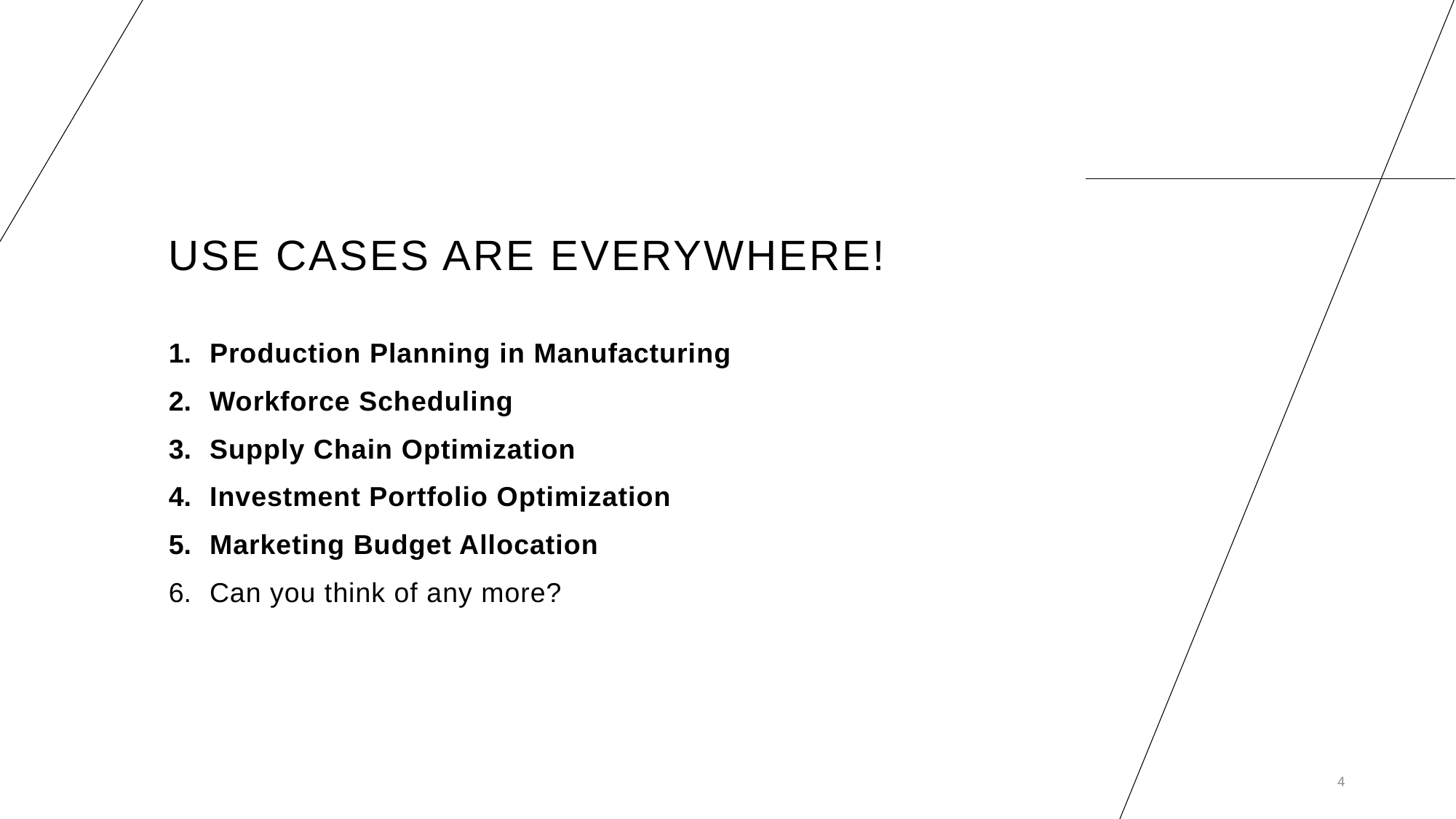

# Use Cases are Everywhere!
Production Planning in Manufacturing
Workforce Scheduling
Supply Chain Optimization
Investment Portfolio Optimization
Marketing Budget Allocation
Can you think of any more?
4